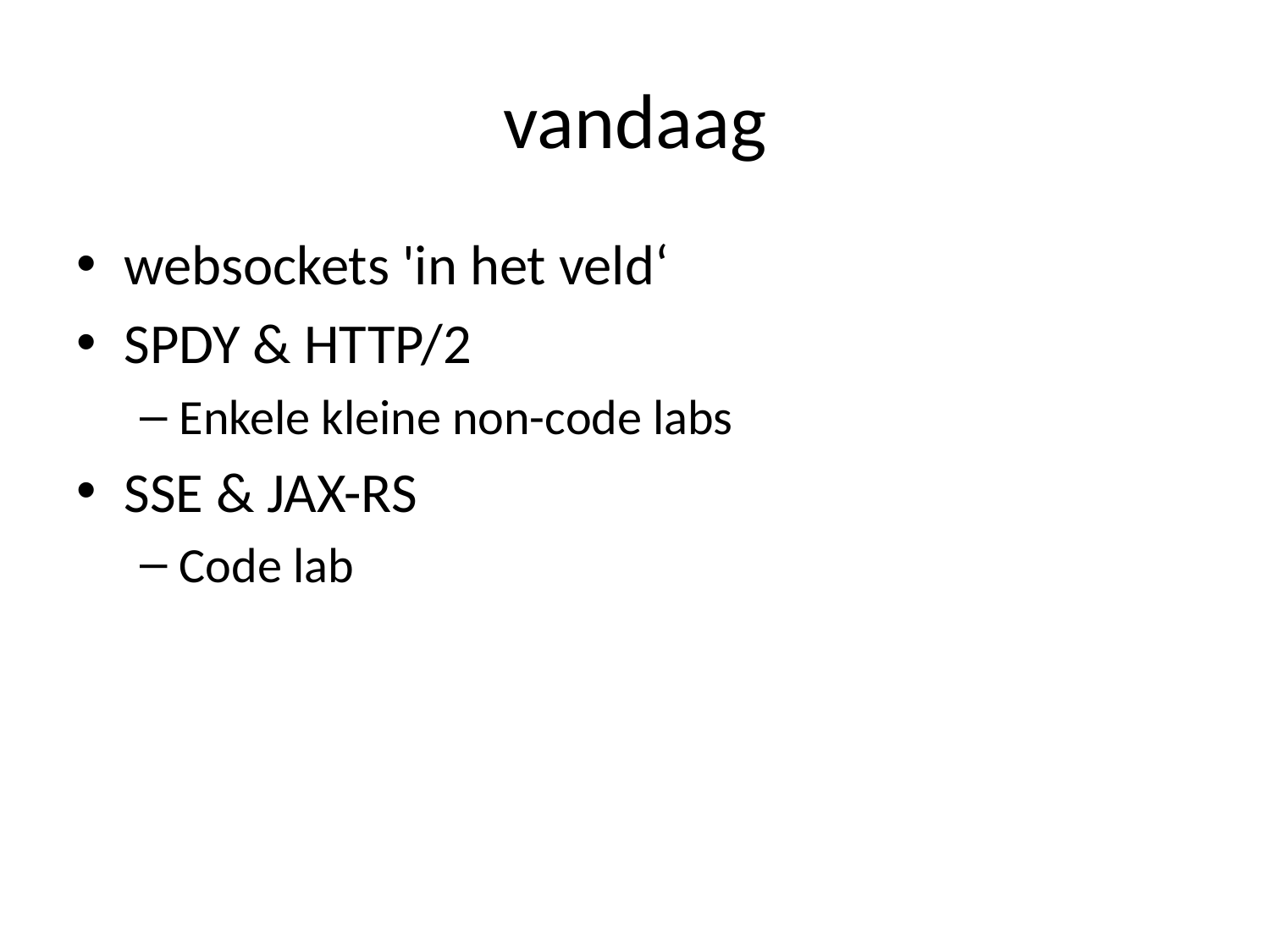

# vandaag
websockets 'in het veld‘
SPDY & HTTP/2
Enkele kleine non-code labs
SSE & JAX-RS
Code lab